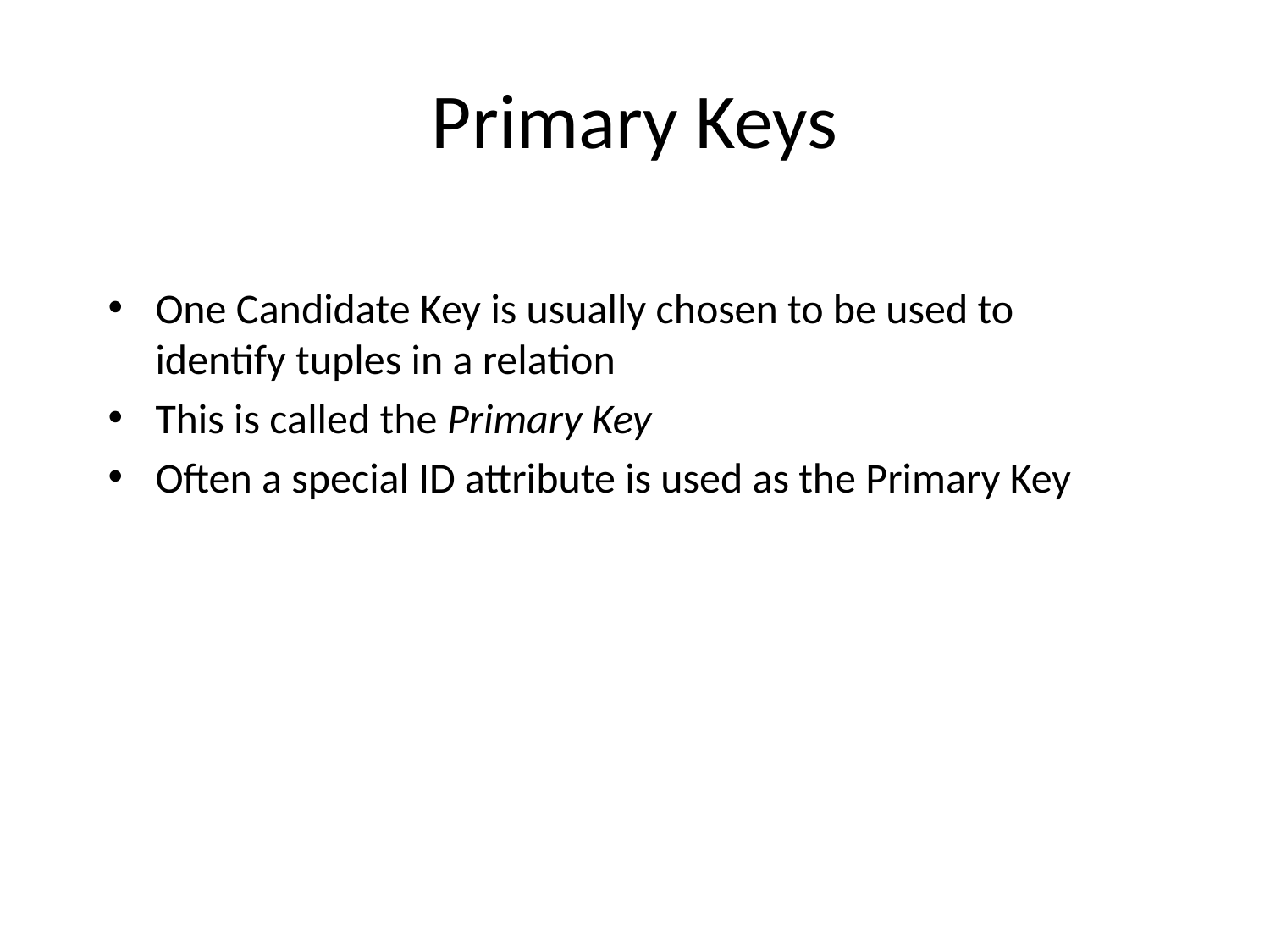

Primary Keys
One Candidate Key is usually chosen to be used to identify tuples in a relation
This is called the Primary Key
Often a special ID attribute is used as the Primary Key